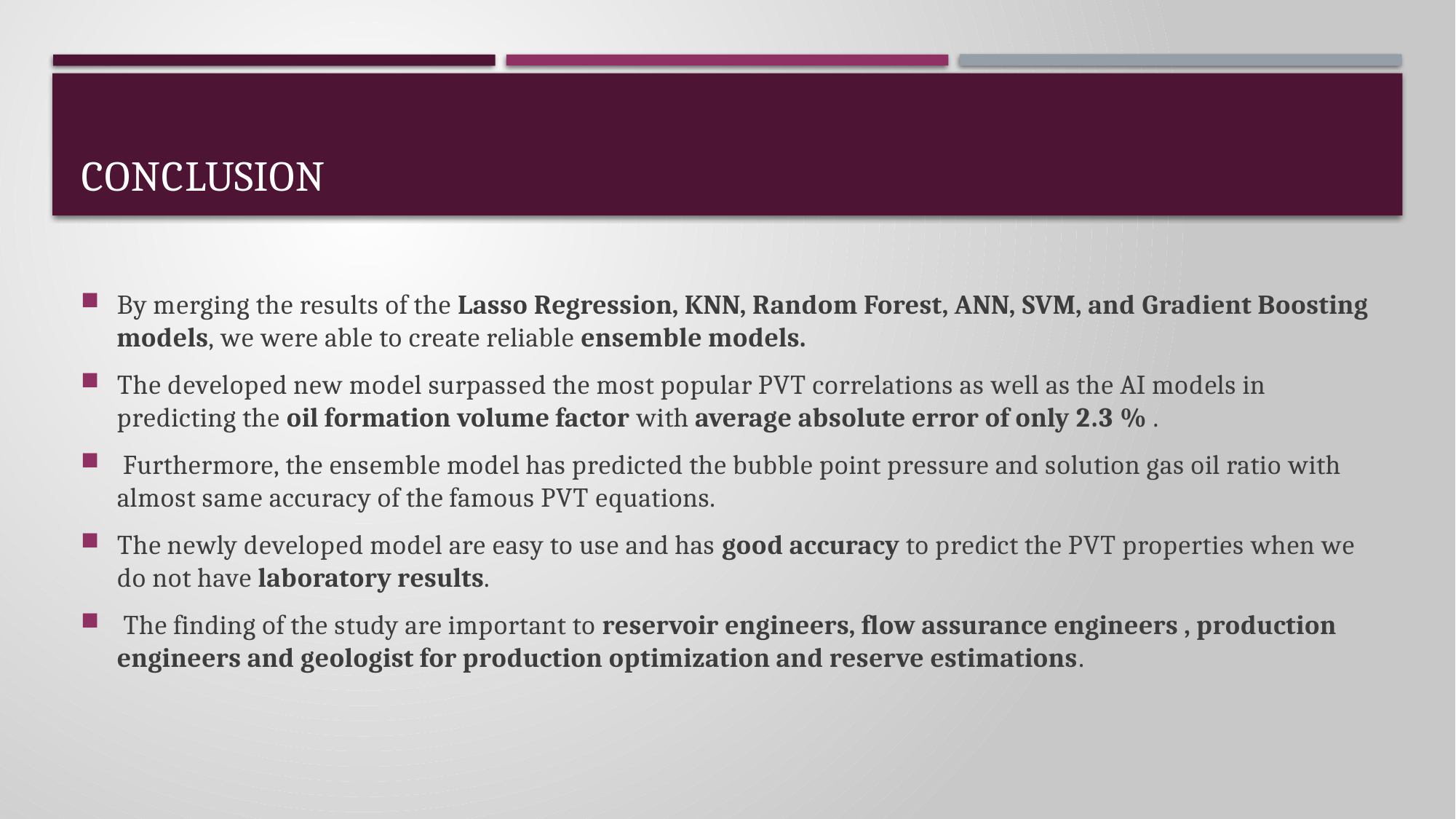

# CONCLUSION
By merging the results of the Lasso Regression, KNN, Random Forest, ANN, SVM, and Gradient Boosting models, we were able to create reliable ensemble models.
The developed new model surpassed the most popular PVT correlations as well as the AI models in predicting the oil formation volume factor with average absolute error of only 2.3 % .
 Furthermore, the ensemble model has predicted the bubble point pressure and solution gas oil ratio with almost same accuracy of the famous PVT equations.
The newly developed model are easy to use and has good accuracy to predict the PVT properties when we do not have laboratory results.
 The finding of the study are important to reservoir engineers, flow assurance engineers , production engineers and geologist for production optimization and reserve estimations.